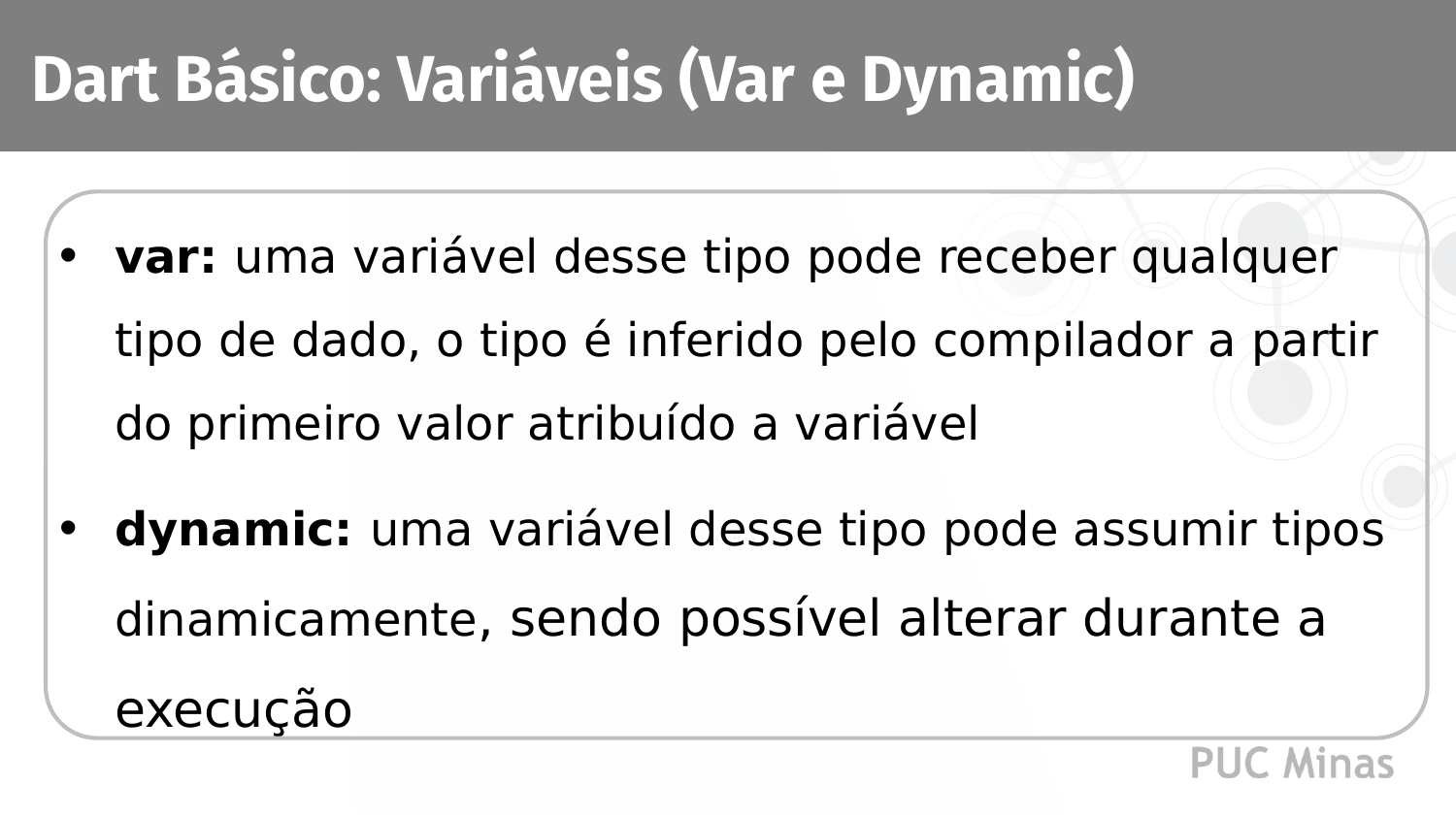

Dart Básico: Variáveis (Var e Dynamic)
var: uma variável desse tipo pode receber qualquer tipo de dado, o tipo é inferido pelo compilador a partir do primeiro valor atribuído a variável
dynamic: uma variável desse tipo pode assumir tipos dinamicamente, sendo possível alterar durante a execução